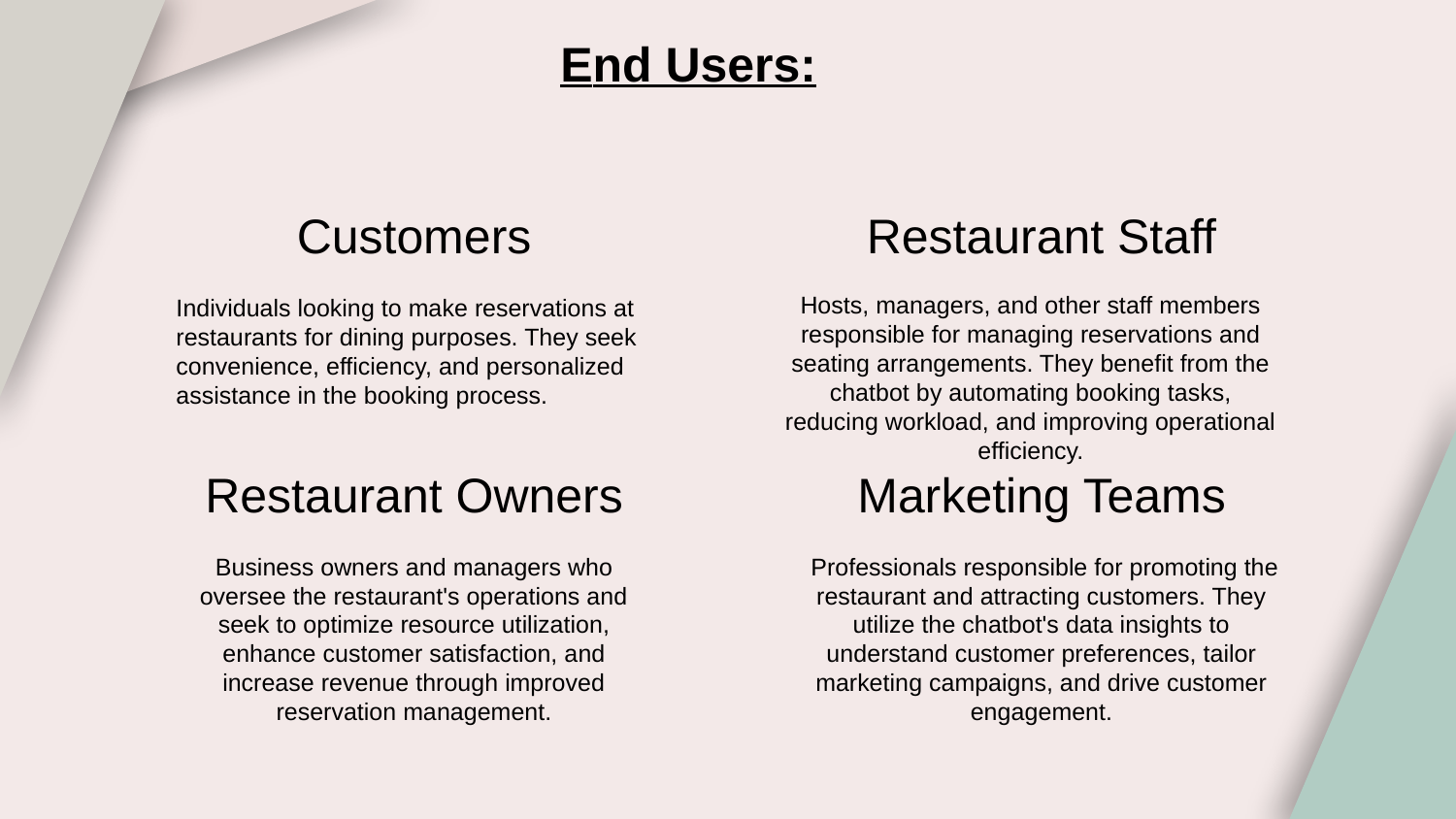

# End Users:
Customers
Restaurant Staff
Hosts, managers, and other staff members responsible for managing reservations and seating arrangements. They benefit from the chatbot by automating booking tasks, reducing workload, and improving operational efficiency.
Individuals looking to make reservations at restaurants for dining purposes. They seek convenience, efficiency, and personalized assistance in the booking process.
Restaurant Owners
Marketing Teams
Business owners and managers who oversee the restaurant's operations and seek to optimize resource utilization, enhance customer satisfaction, and increase revenue through improved reservation management.
 Professionals responsible for promoting the restaurant and attracting customers. They utilize the chatbot's data insights to understand customer preferences, tailor marketing campaigns, and drive customer engagement.